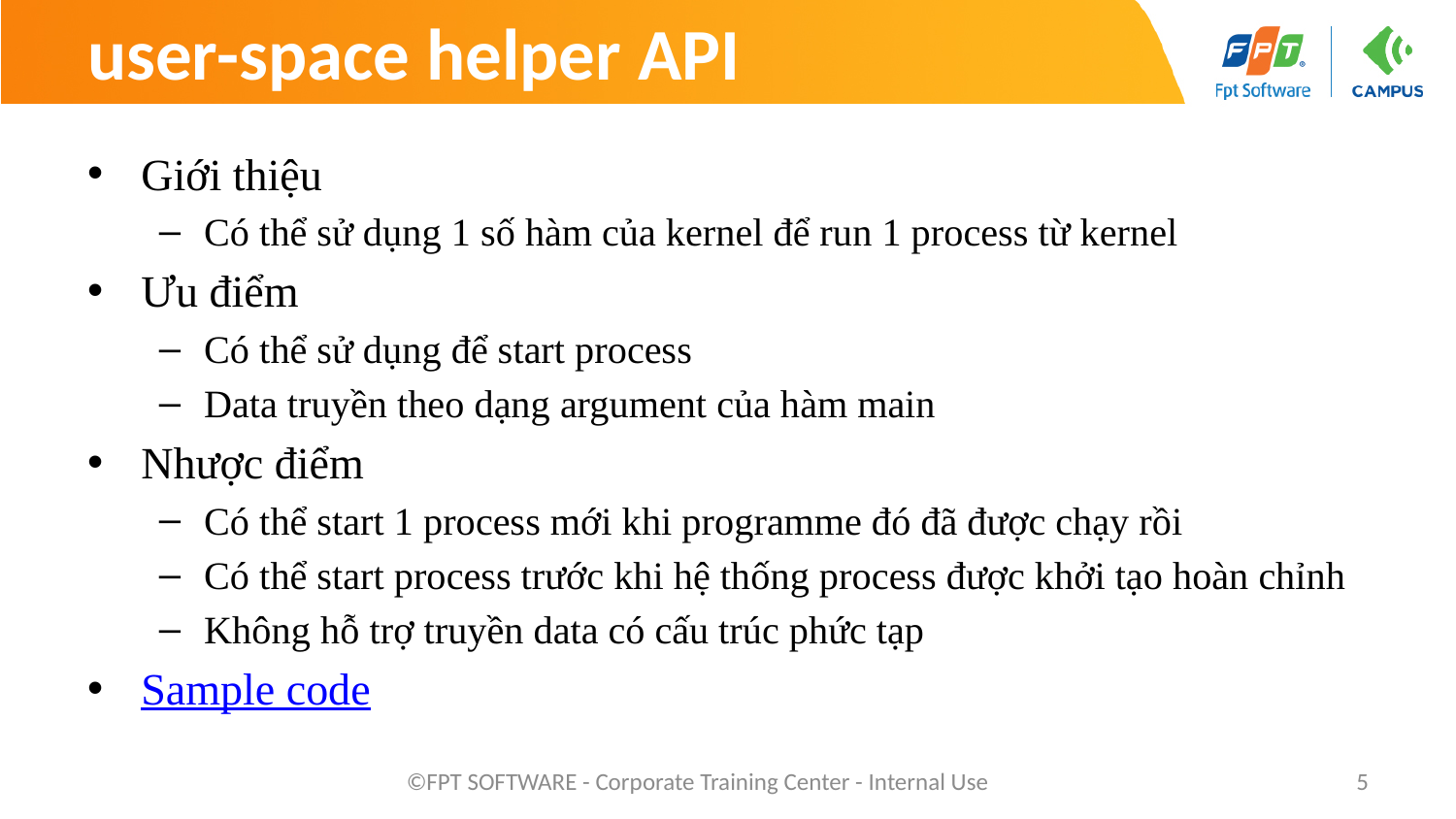

# user-space helper API
Giới thiệu
Có thể sử dụng 1 số hàm của kernel để run 1 process từ kernel
Ưu điểm
Có thể sử dụng để start process
Data truyền theo dạng argument của hàm main
Nhược điểm
Có thể start 1 process mới khi programme đó đã được chạy rồi
Có thể start process trước khi hệ thống process được khởi tạo hoàn chỉnh
Không hỗ trợ truyền data có cấu trúc phức tạp
Sample code
©FPT SOFTWARE - Corporate Training Center - Internal Use
5